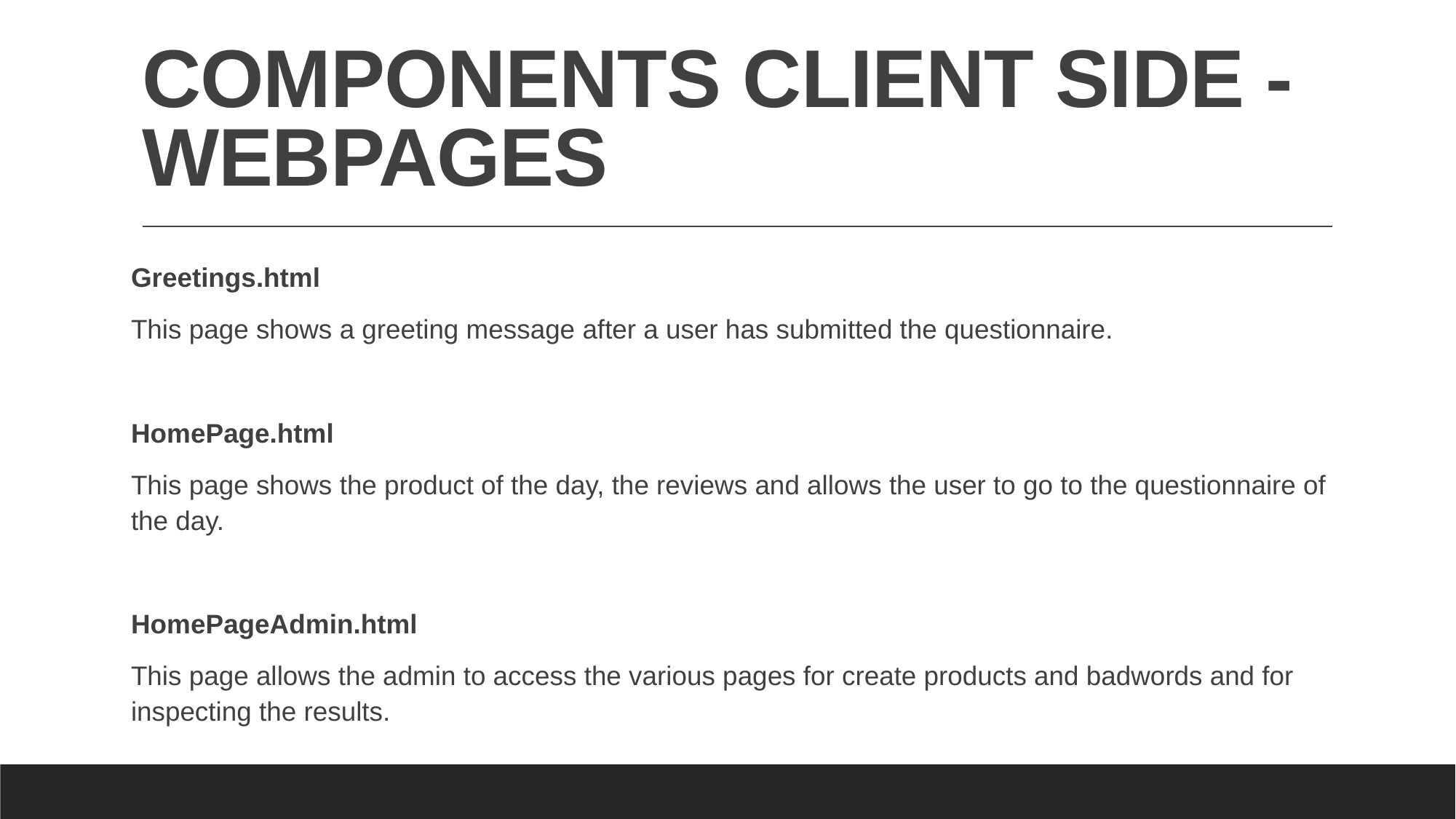

# COMPONENTS CLIENT SIDE - WEBPAGES
Greetings.html
This page shows a greeting message after a user has submitted the questionnaire.

HomePage.html
This page shows the product of the day, the reviews and allows the user to go to the questionnaire of the day.

HomePageAdmin.html
This page allows the admin to access the various pages for create products and badwords and for inspecting the results.